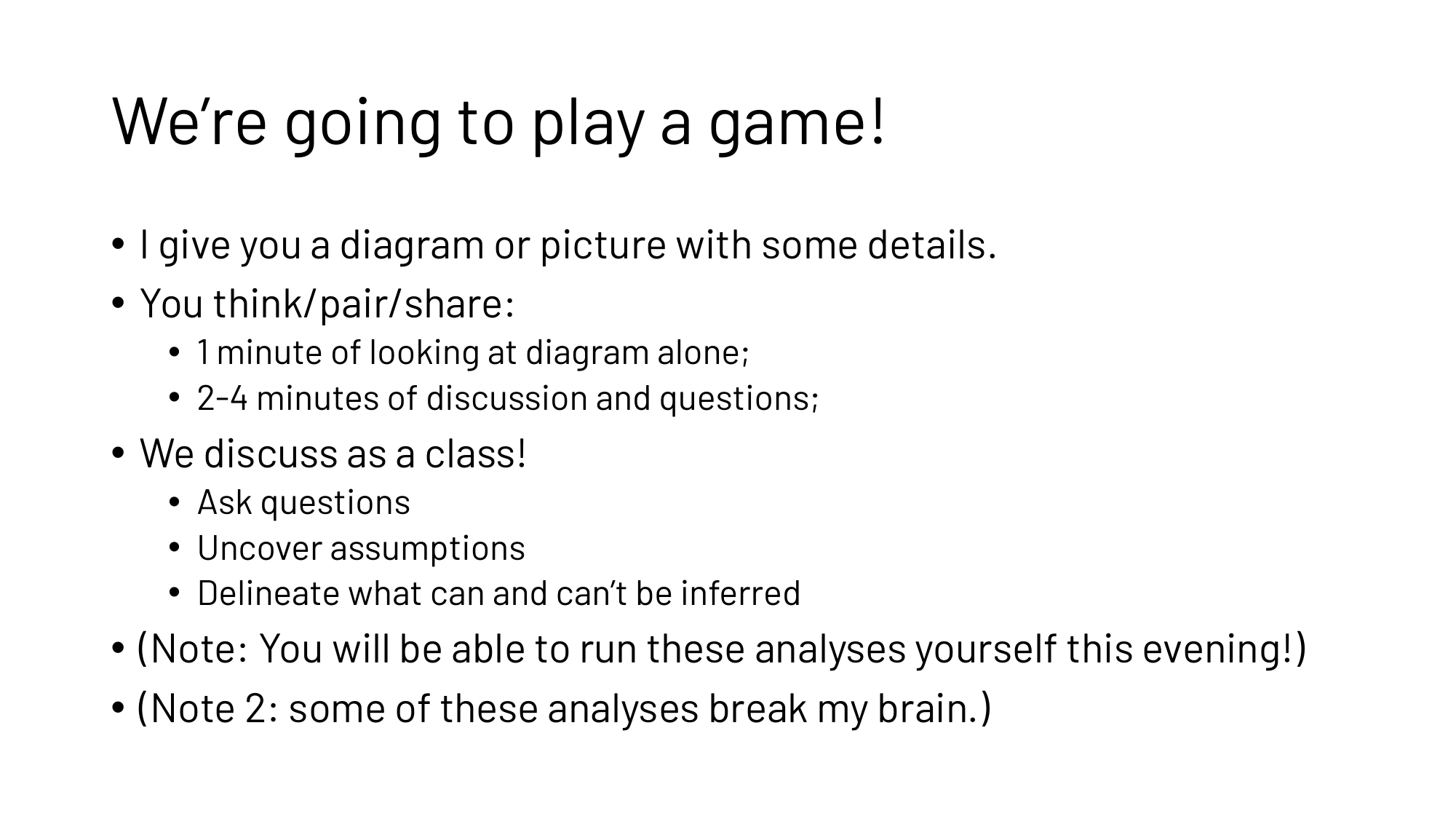

# We’re going to play a game!
I give you a diagram or picture with some details.
You think/pair/share:
1 minute of looking at diagram alone;
2-4 minutes of discussion and questions;
We discuss as a class!
Ask questions
Uncover assumptions
Delineate what can and can’t be inferred
(Note: You will be able to run these analyses yourself this evening!)
(Note 2: some of these analyses break my brain.)